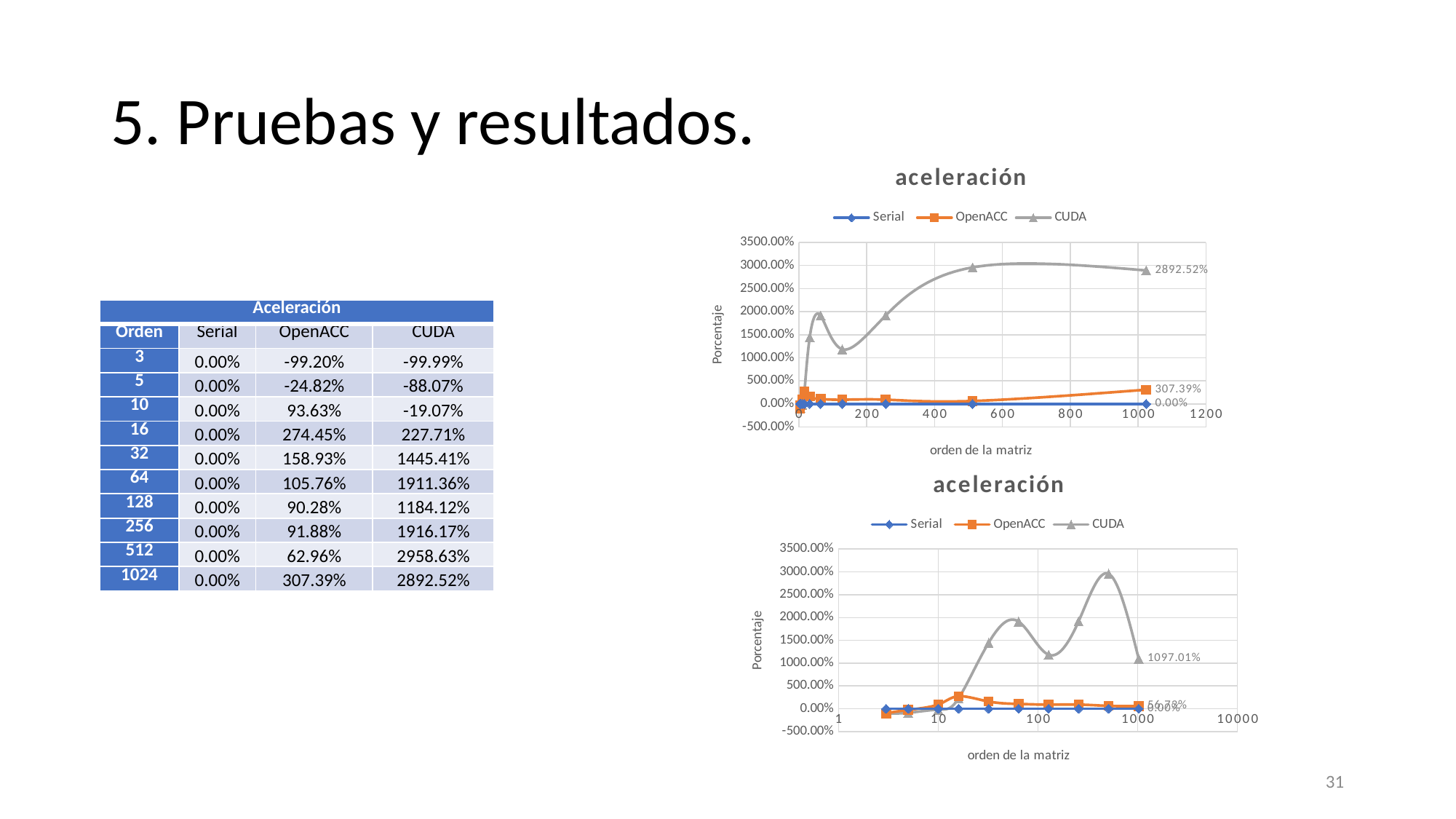

# 5. Pruebas y resultados.

### Chart: aceleración

| Category | Serial  | OpenACC | CUDA |
|---|---|---|---|
| Aceleración |  |  |  |
| --- | --- | --- | --- |
| Orden | Serial | OpenACC | CUDA |
| 3 | 0.00% | -99.20% | -99.99% |
| 5 | 0.00% | -24.82% | -88.07% |
| 10 | 0.00% | 93.63% | -19.07% |
| 16 | 0.00% | 274.45% | 227.71% |
| 32 | 0.00% | 158.93% | 1445.41% |
| 64 | 0.00% | 105.76% | 1911.36% |
| 128 | 0.00% | 90.28% | 1184.12% |
| 256 | 0.00% | 91.88% | 1916.17% |
| 512 | 0.00% | 62.96% | 2958.63% |
| 1024 | 0.00% | 307.39% | 2892.52% |

### Chart: aceleración

| Category | Serial  | OpenACC | CUDA |
|---|---|---|---|
31